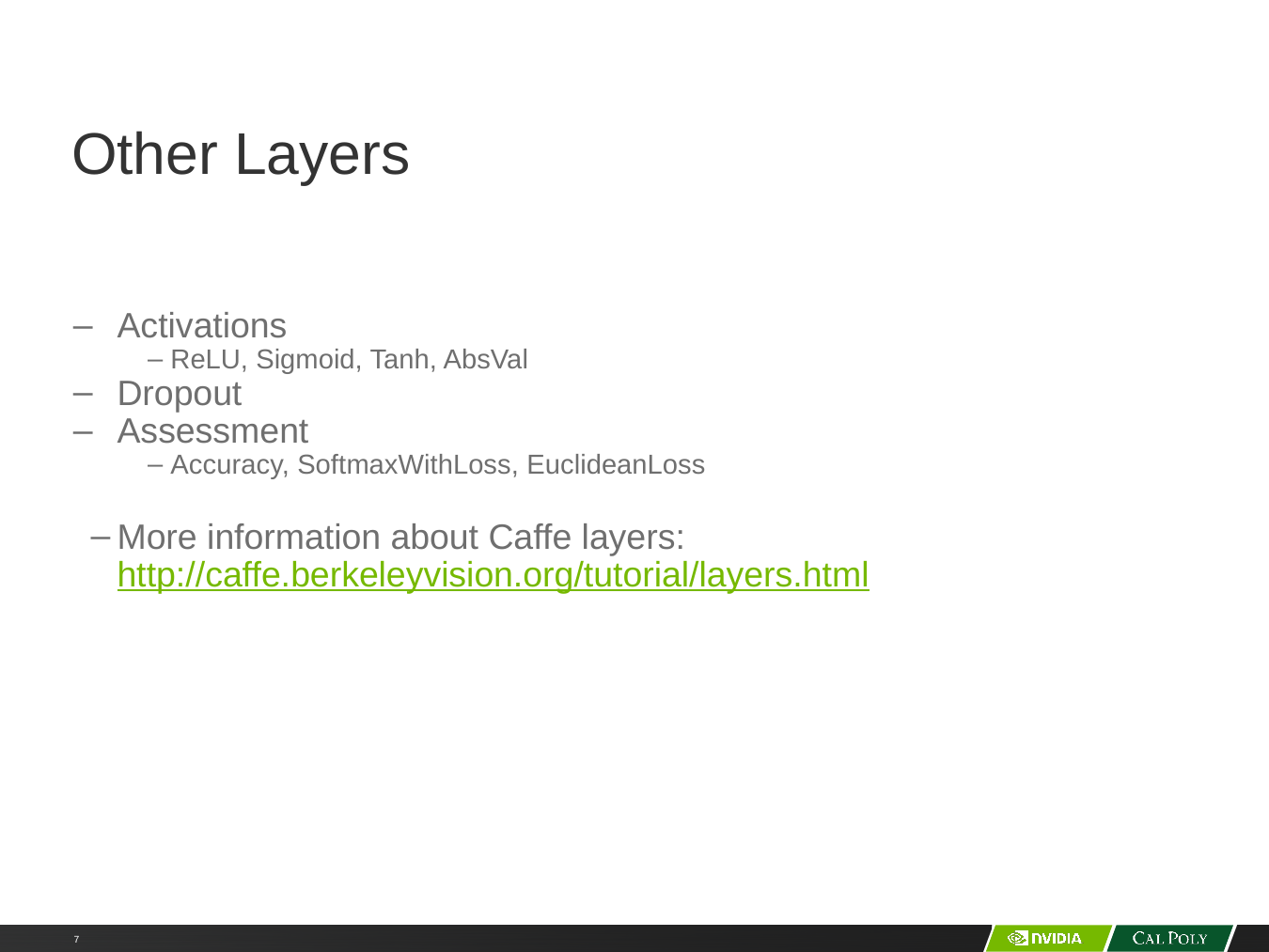

# Other Layers

Activations
ReLU, Sigmoid, Tanh, AbsVal
Dropout
Assessment
Accuracy, SoftmaxWithLoss, EuclideanLoss

More information about Caffe layers: http://caffe.berkeleyvision.org/tutorial/layers.html